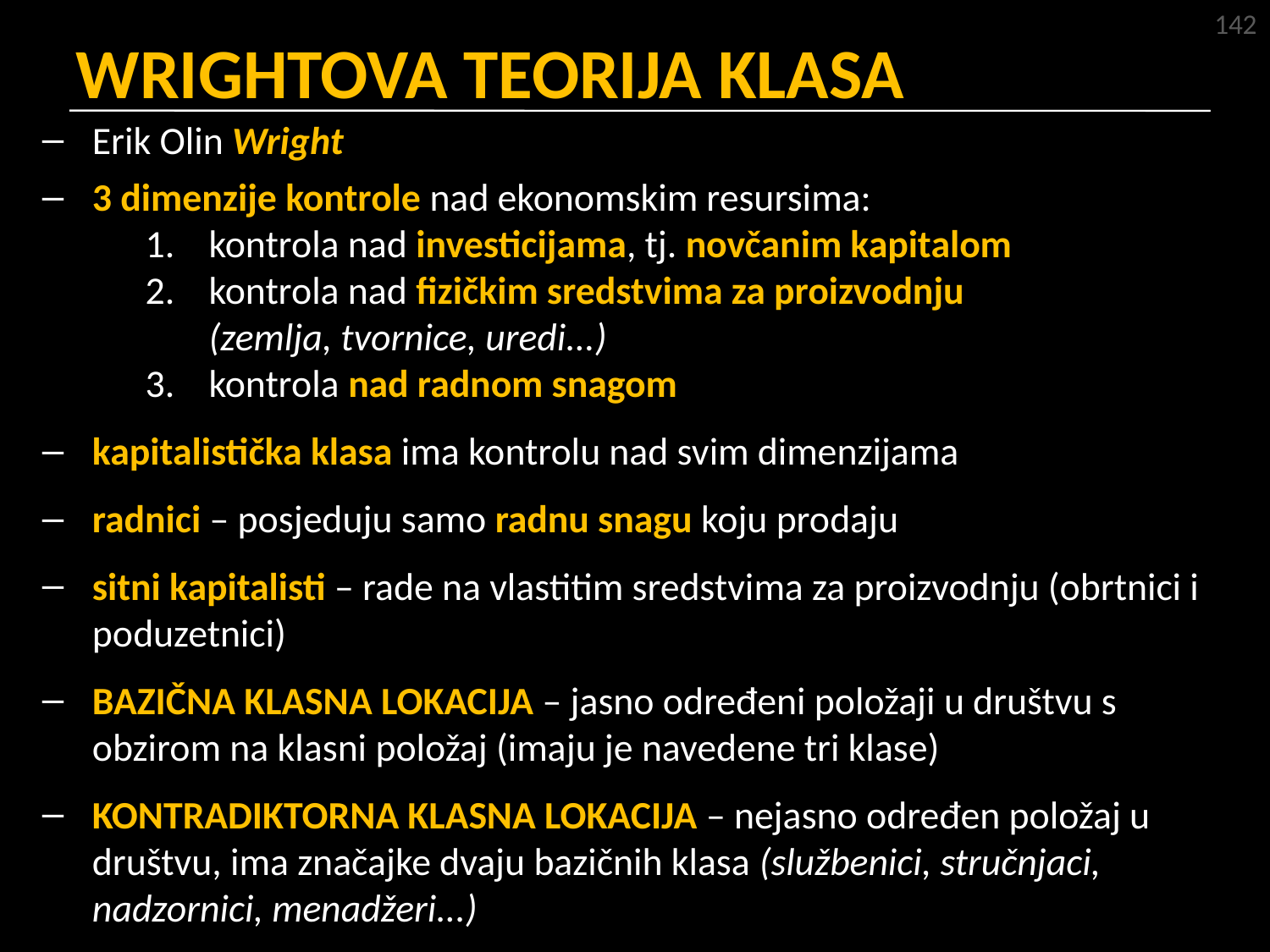

142
# WRIGHTOVA TEORIJA KLASA
Erik Olin Wright
3 dimenzije kontrole nad ekonomskim resursima:
kontrola nad investicijama, tj. novčanim kapitalom
kontrola nad fizičkim sredstvima za proizvodnju
(zemlja, tvornice, uredi...)
kontrola nad radnom snagom
kapitalistička klasa ima kontrolu nad svim dimenzijama
radnici – posjeduju samo radnu snagu koju prodaju
sitni kapitalisti – rade na vlastitim sredstvima za proizvodnju (obrtnici i poduzetnici)
BAZIČNA KLASNA LOKACIJA – jasno određeni položaji u društvu s obzirom na klasni položaj (imaju je navedene tri klase)
KONTRADIKTORNA KLASNA LOKACIJA – nejasno određen položaj u društvu, ima značajke dvaju bazičnih klasa (službenici, stručnjaci, nadzornici, menadžeri...)